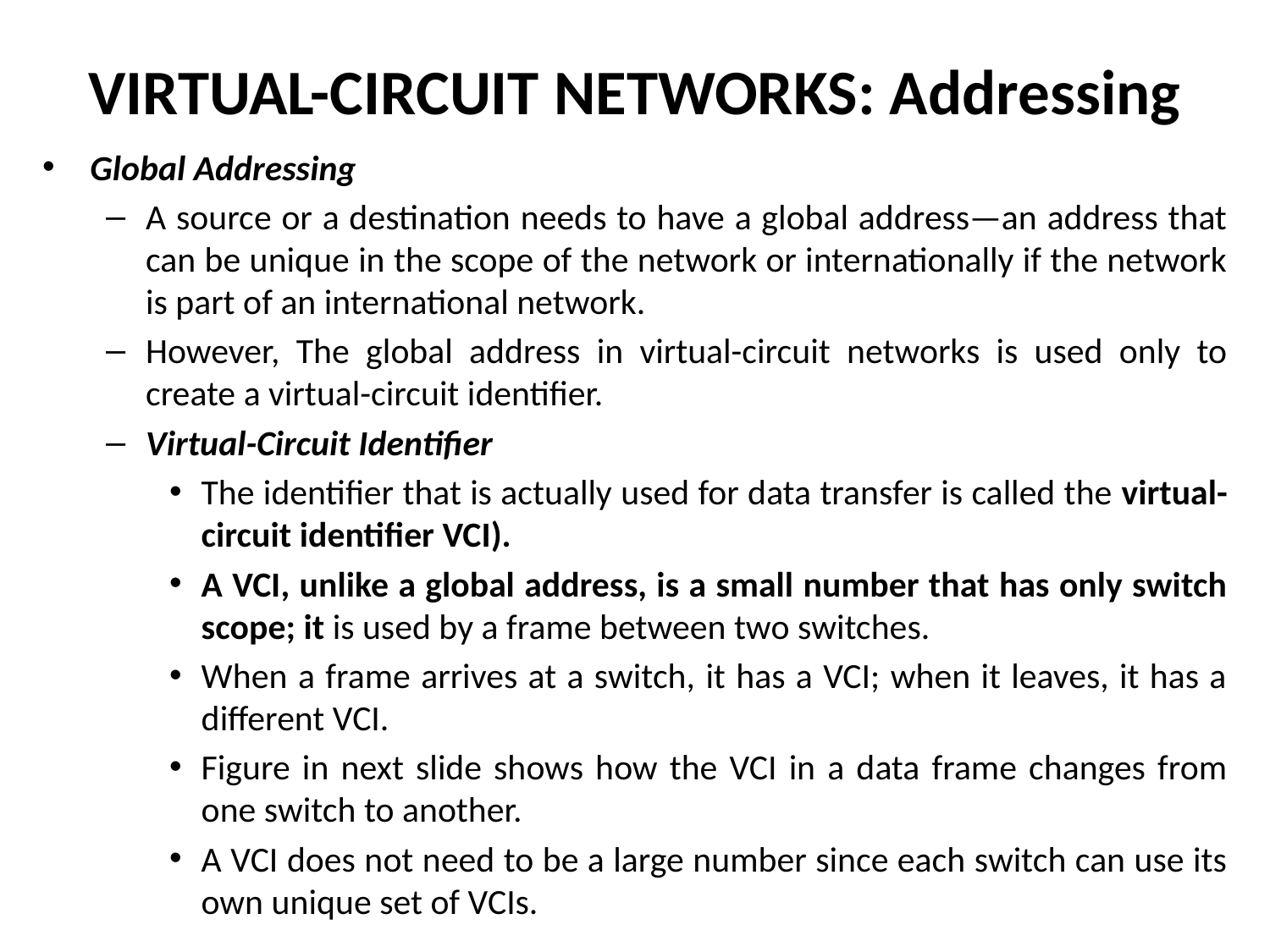

# VIRTUAL-CIRCUIT NETWORKS: Addressing
Global Addressing
A source or a destination needs to have a global address—an address that can be unique in the scope of the network or internationally if the network is part of an international network.
However, The global address in virtual-circuit networks is used only to create a virtual-circuit identifier.
Virtual-Circuit Identifier
The identifier that is actually used for data transfer is called the virtual-circuit identifier VCI).
A VCI, unlike a global address, is a small number that has only switch scope; it is used by a frame between two switches.
When a frame arrives at a switch, it has a VCI; when it leaves, it has a different VCI.
Figure in next slide shows how the VCI in a data frame changes from one switch to another.
A VCI does not need to be a large number since each switch can use its own unique set of VCIs.